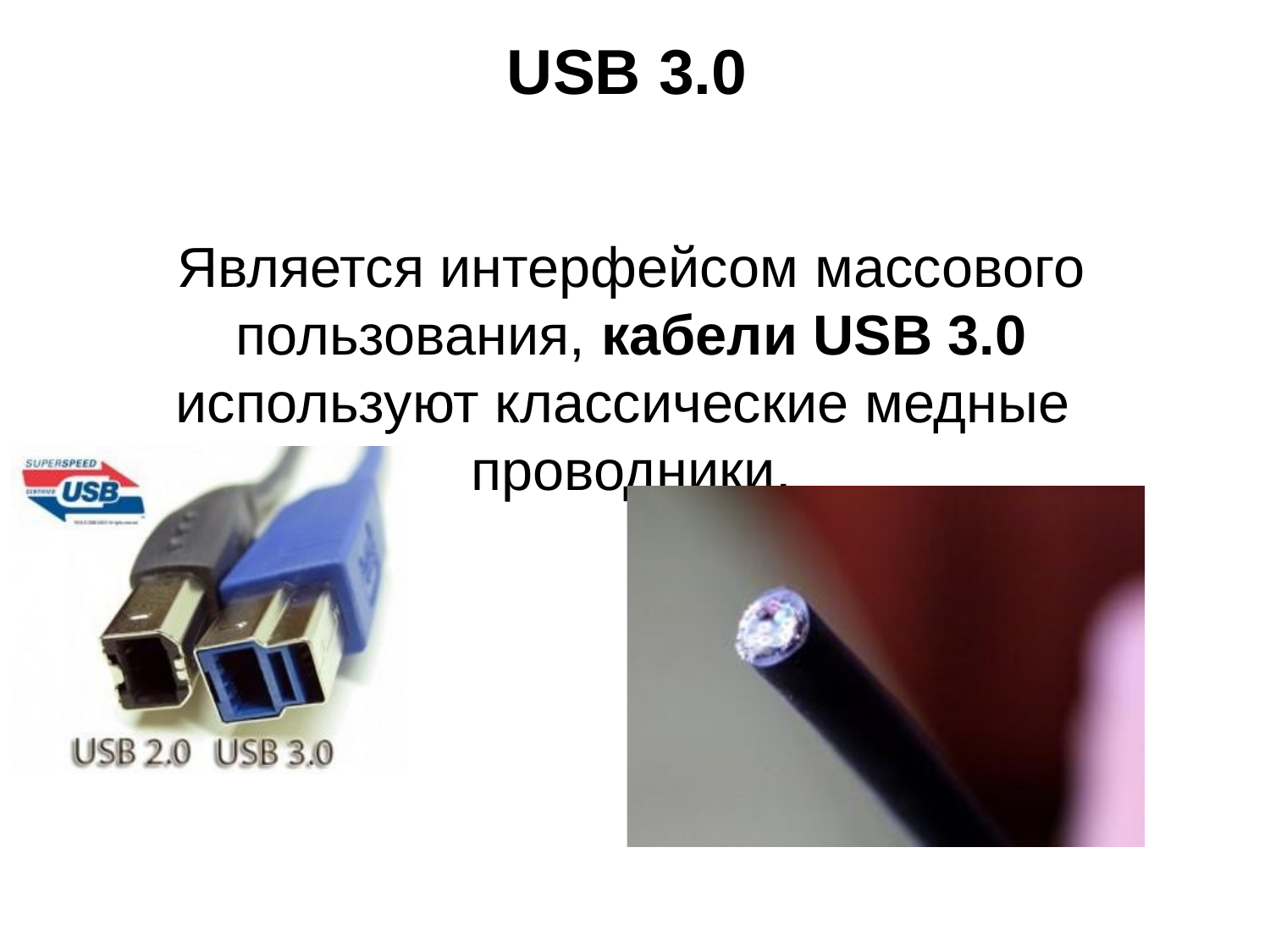

# USB 3.0
Является интерфейсом массового  пользования, кабели USB 3.0  используют классические медные  проводники.